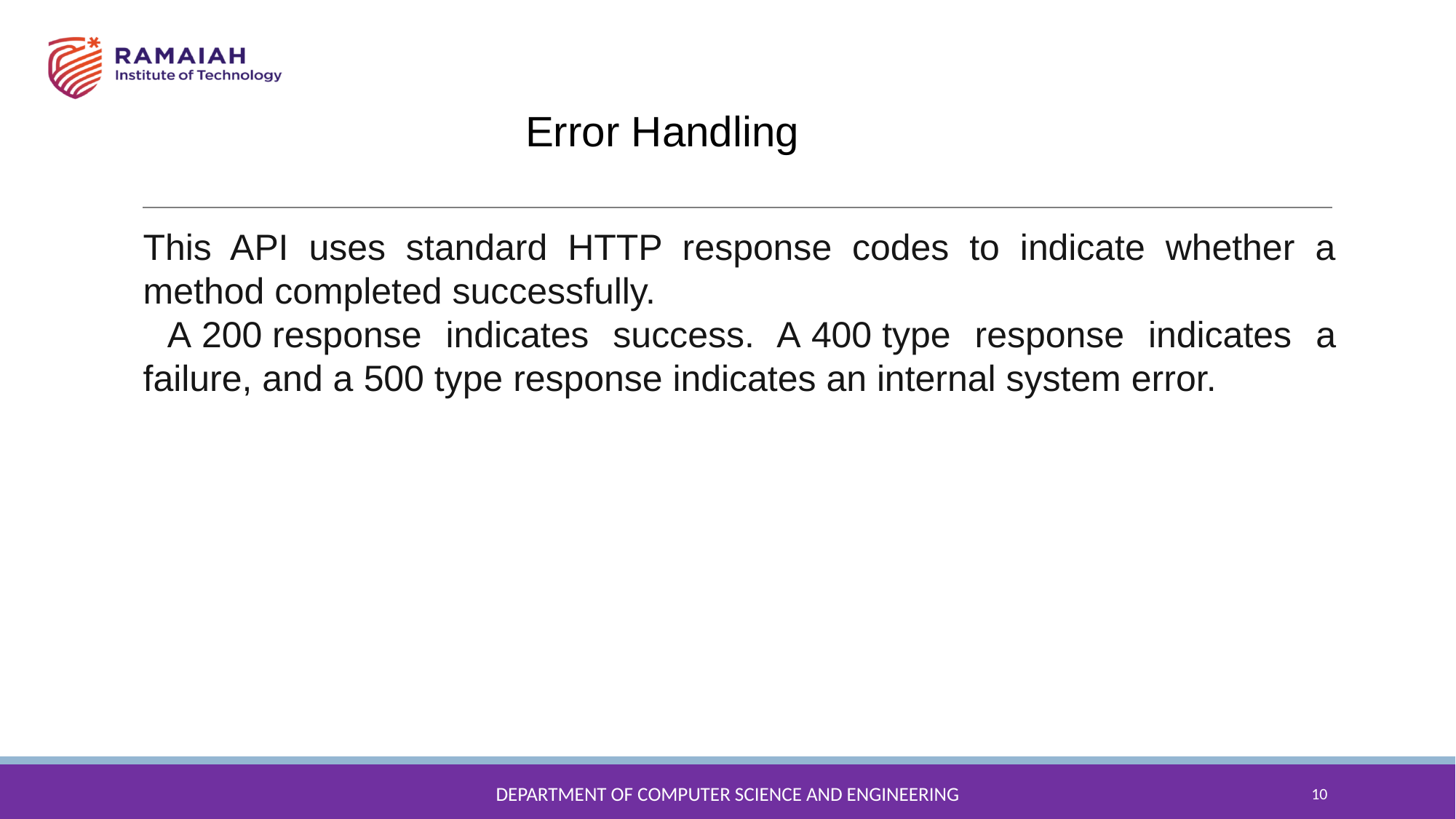

Error Handling
This API uses standard HTTP response codes to indicate whether a method completed successfully.
 A 200 response indicates success. A 400 type response indicates a failure, and a 500 type response indicates an internal system error.

DEPARTMENT OF COMPUTER SCIENCE AND ENGINEERING
10